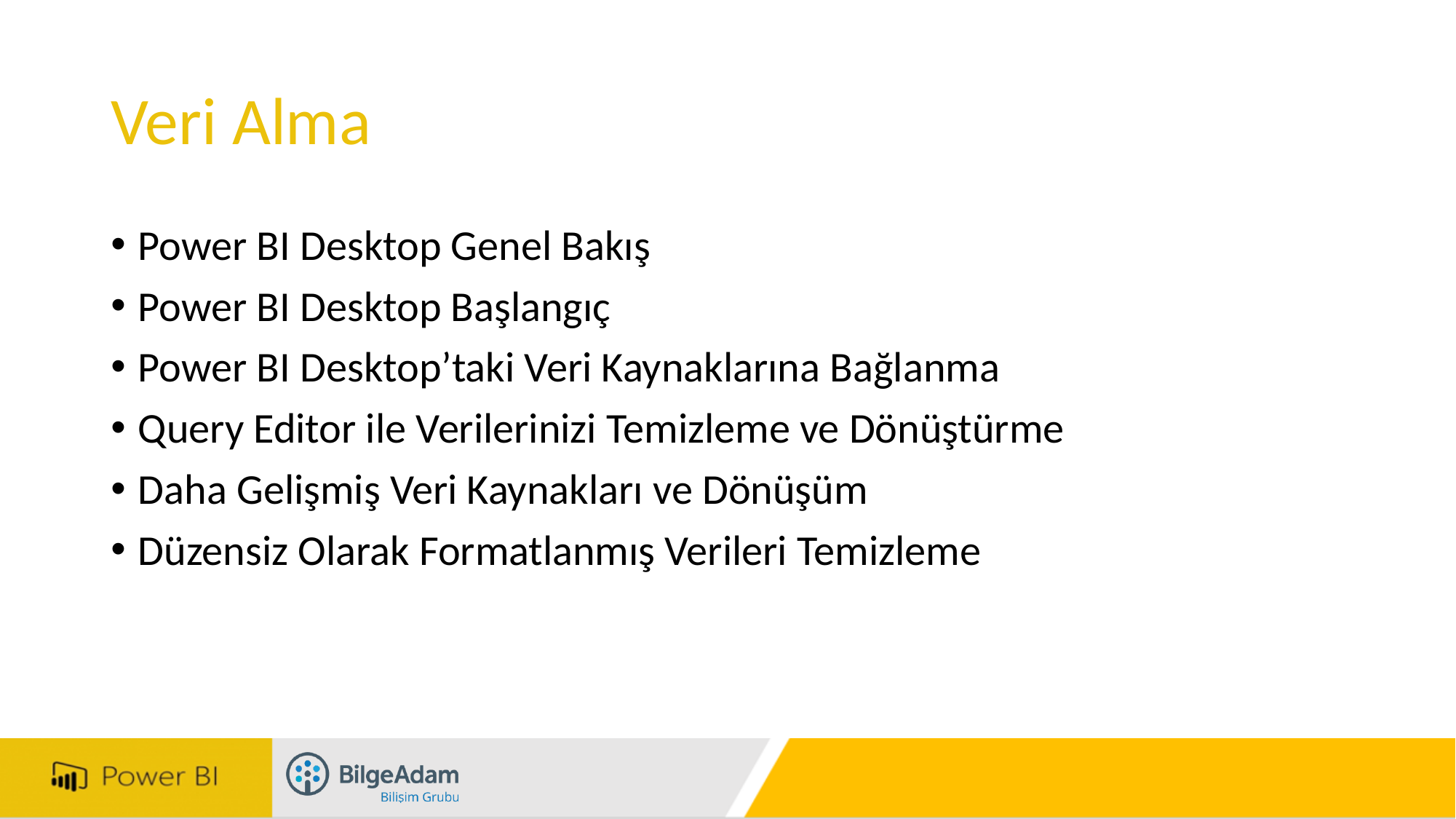

# Veri Alma
Power BI Desktop Genel Bakış
Power BI Desktop Başlangıç
Power BI Desktop’taki Veri Kaynaklarına Bağlanma
Query Editor ile Verilerinizi Temizleme ve Dönüştürme
Daha Gelişmiş Veri Kaynakları ve Dönüşüm
Düzensiz Olarak Formatlanmış Verileri Temizleme